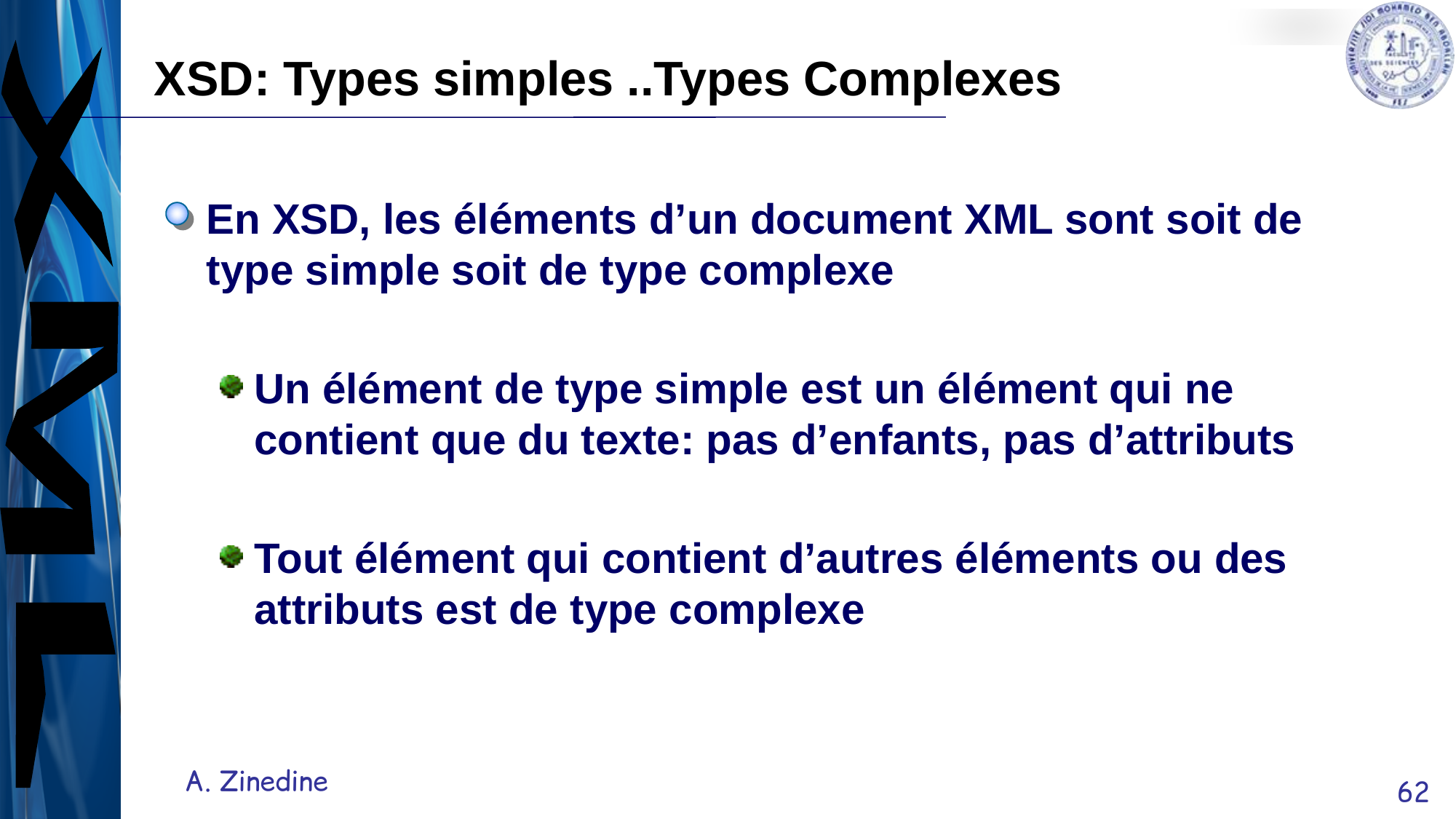

# XSD: Types simples ..Types Complexes
En XSD, les éléments d’un document XML sont soit de type simple soit de type complexe

Un élément de type simple est un élément qui ne contient que du texte: pas d’enfants, pas d’attributs

Tout élément qui contient d’autres éléments ou des attributs est de type complexe